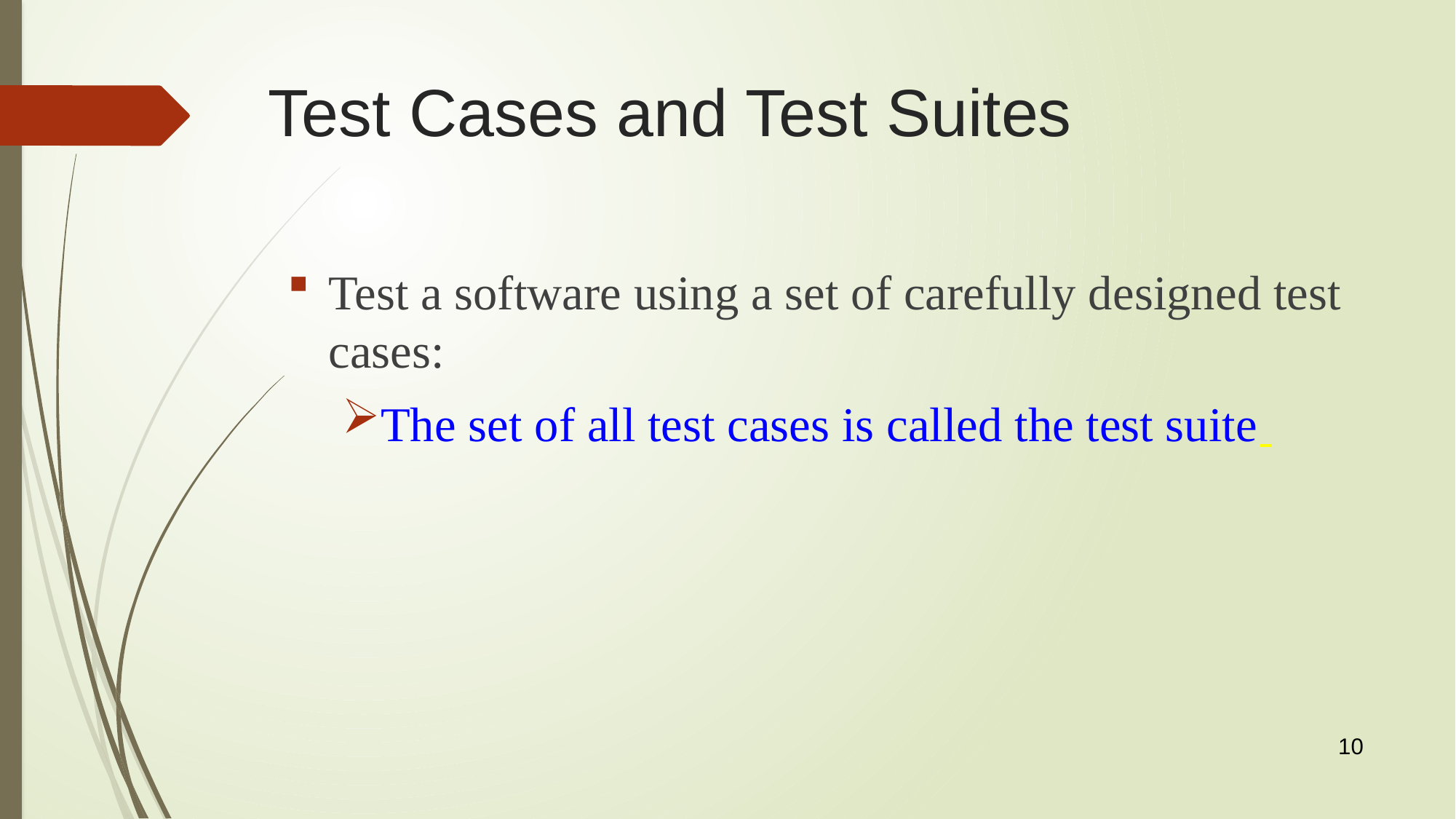

# Test Cases and Test Suites
Test a software using a set of carefully designed test cases:
The set of all test cases is called the test suite
10